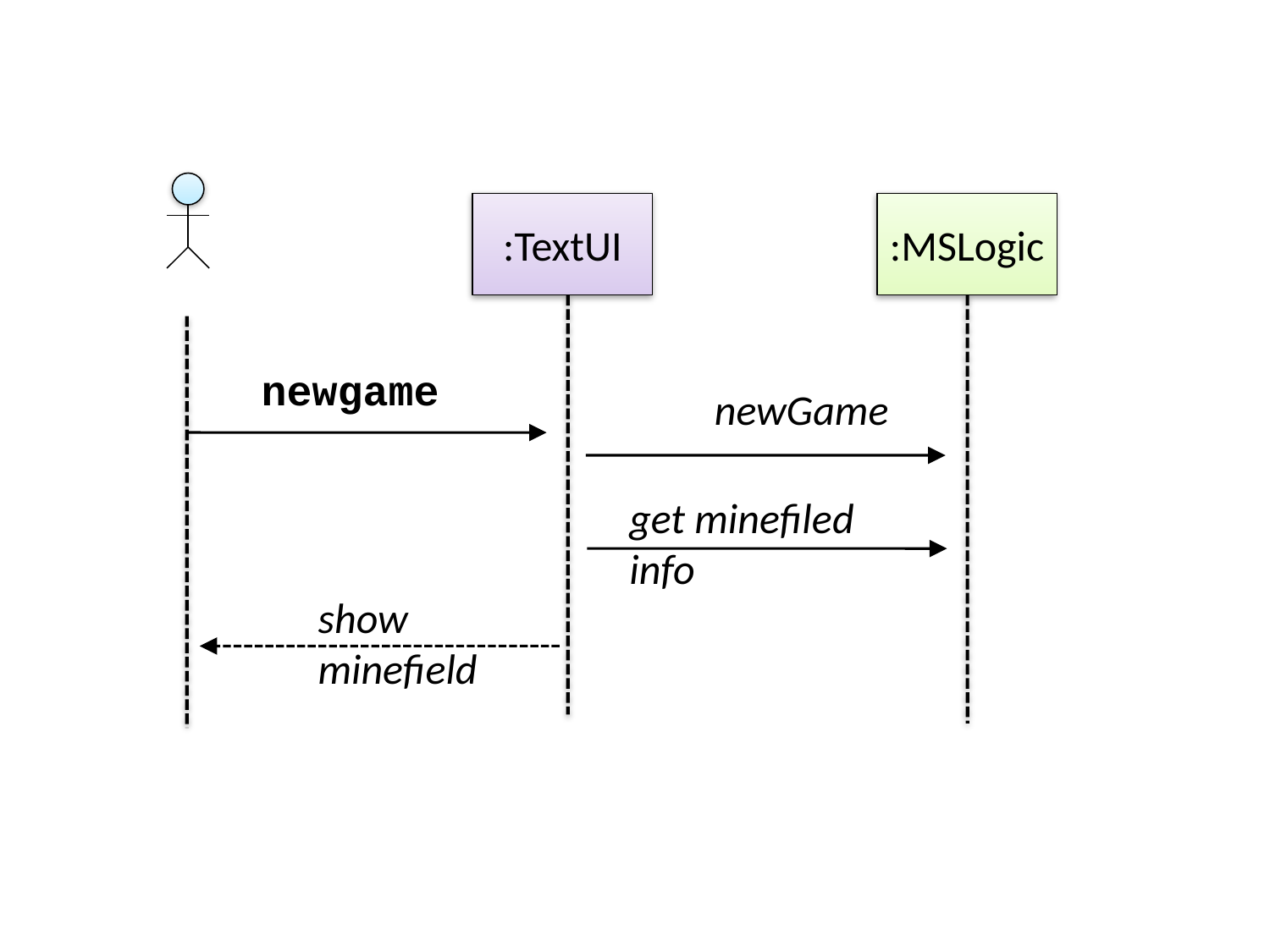

:TextUI
:MSLogic

newgame
newGame

get minefiled info

show  minefield